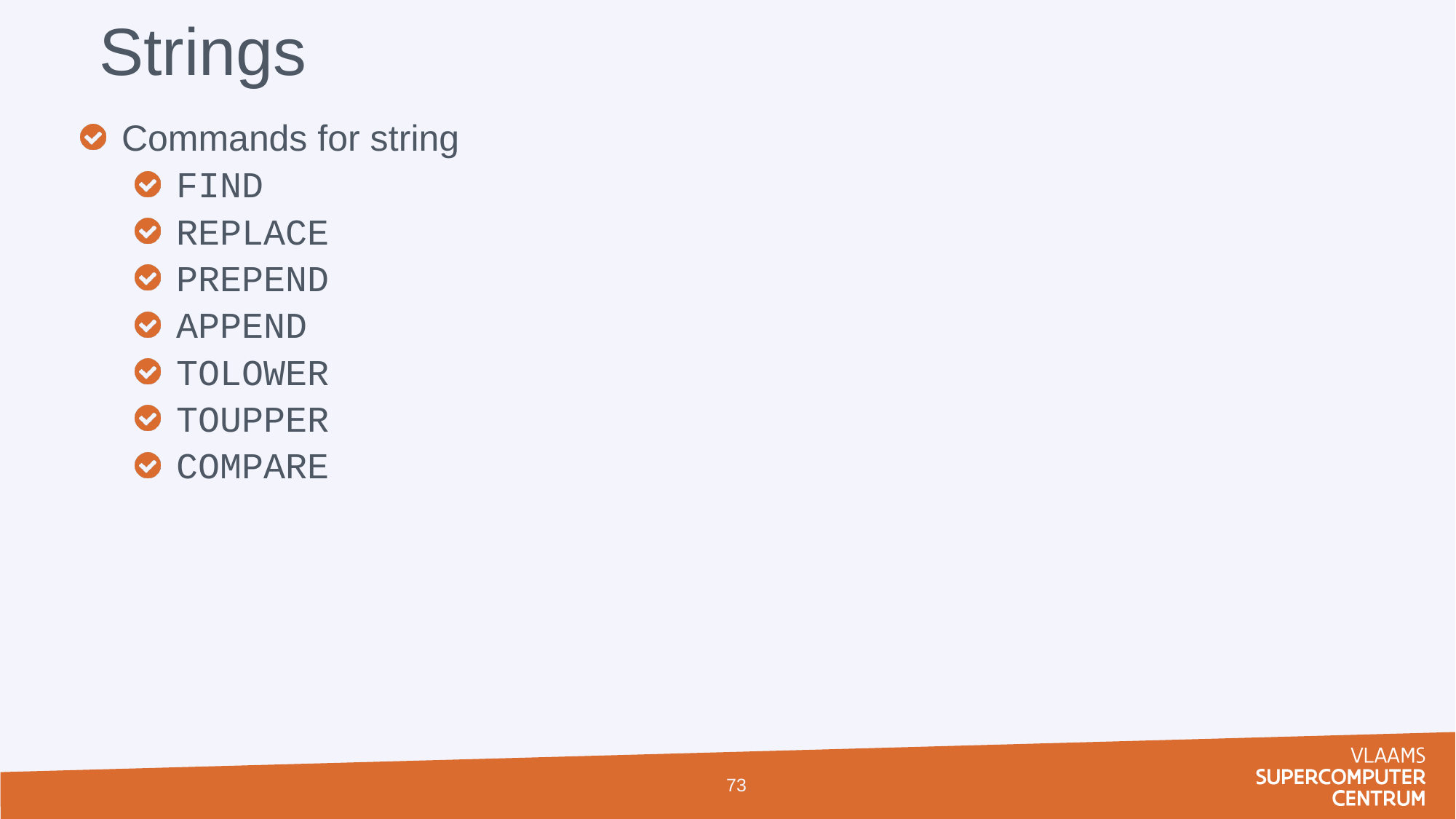

# Strings
Commands for string
FIND
REPLACE
PREPEND
APPEND
TOLOWER
TOUPPER
COMPARE
73